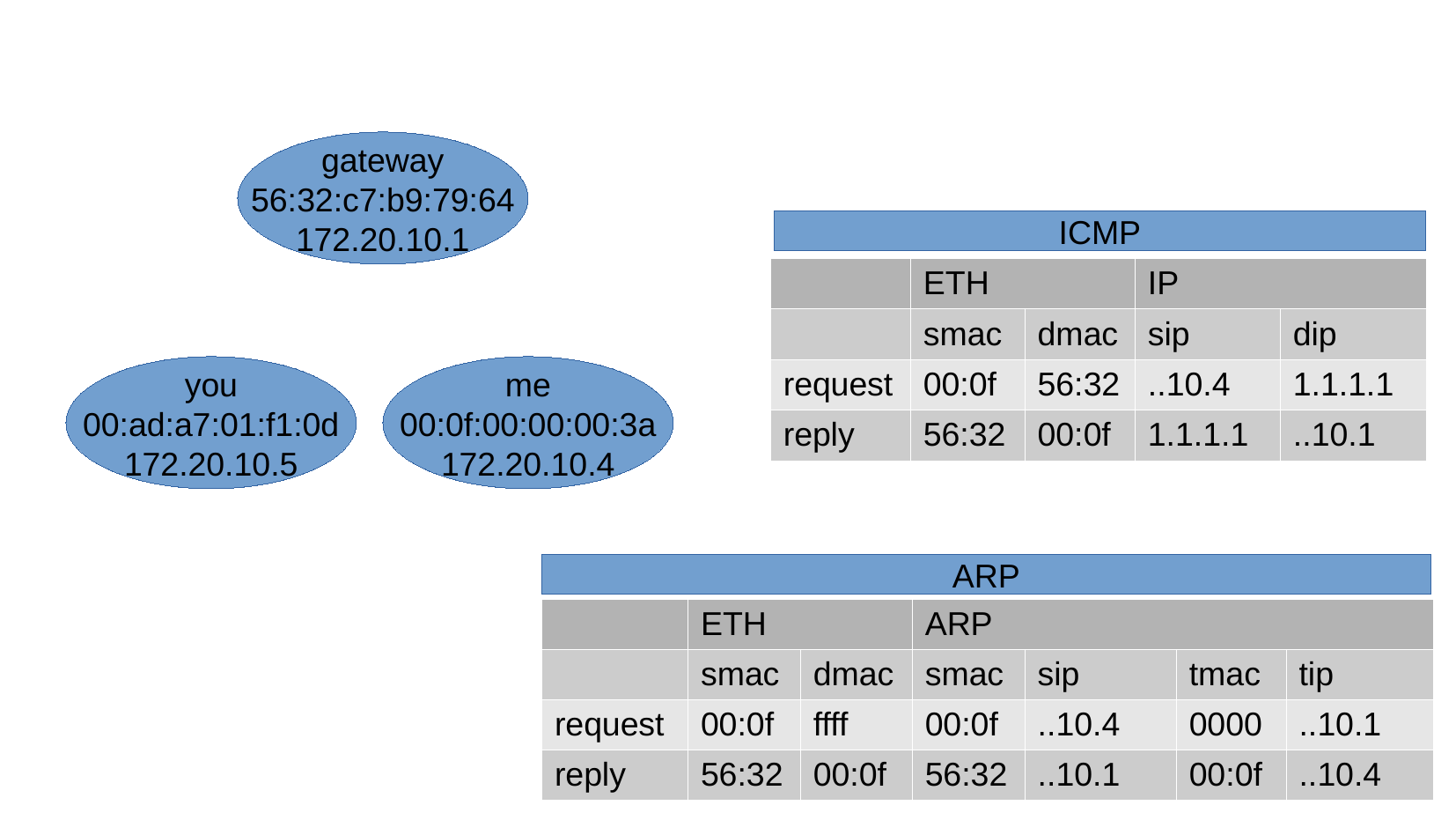

gateway
56:32:c7:b9:79:64
172.20.10.1
ICMP
|  | ETH |  | IP |  |
| --- | --- | --- | --- | --- |
|  | smac | dmac | sip | dip |
| request | 00:0f | 56:32 | ..10.4 | 1.1.1.1 |
| reply | 56:32 | 00:0f | 1.1.1.1 | ..10.1 |
you
00:ad:a7:01:f1:0d
172.20.10.5
me
00:0f:00:00:00:3a
172.20.10.4
ARP
|  | ETH |  | ARP |  |  |  |
| --- | --- | --- | --- | --- | --- | --- |
|  | smac | dmac | smac | sip | tmac | tip |
| request | 00:0f | ffff | 00:0f | ..10.4 | 0000 | ..10.1 |
| reply | 56:32 | 00:0f | 56:32 | ..10.1 | 00:0f | ..10.4 |